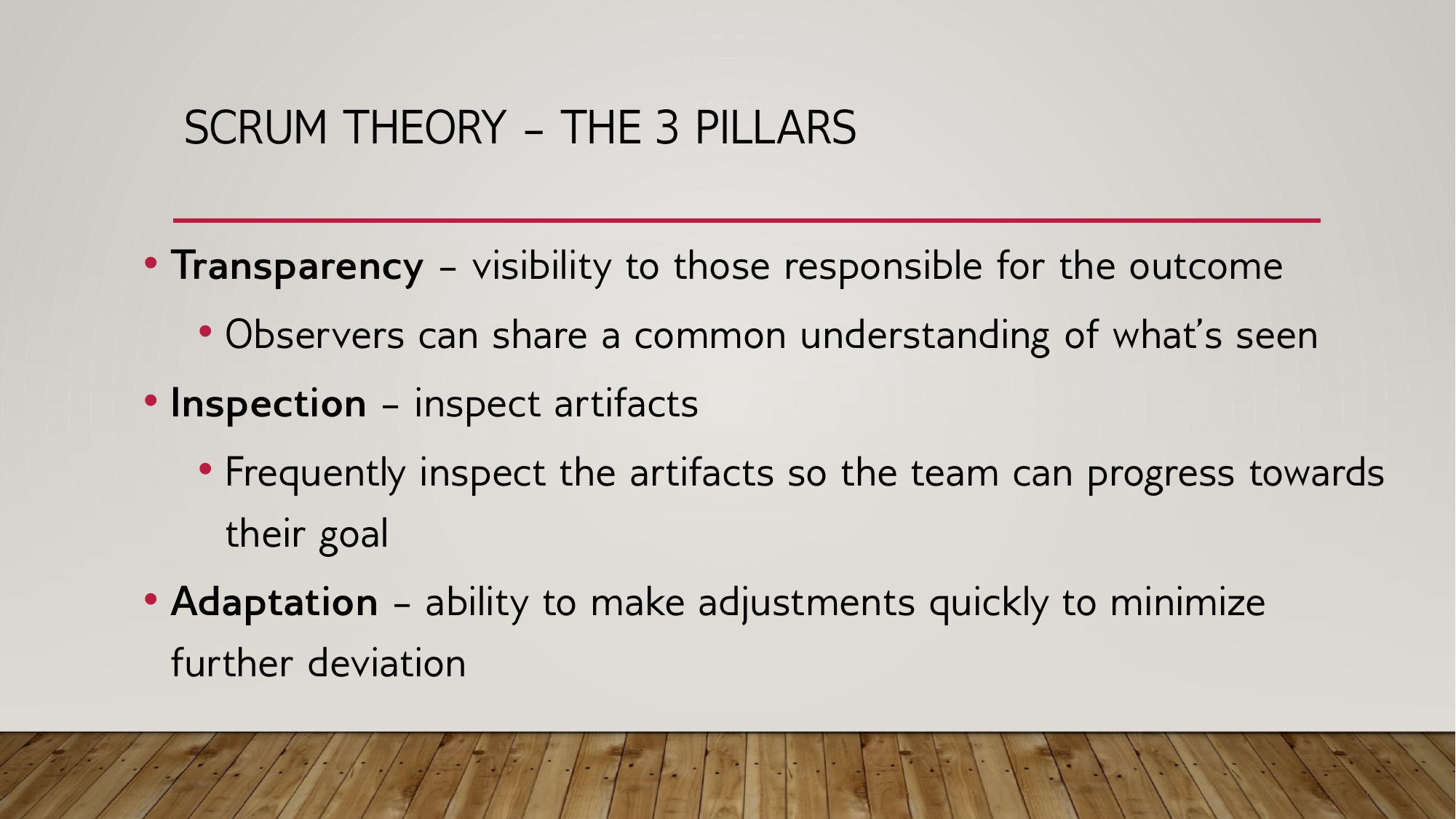

# Scrum theory – The 3 Pillars
Transparency – visibility to those responsible for the outcome
Observers can share a common understanding of what’s seen
Inspection – inspect artifacts
Frequently inspect the artifacts so the team can progress towards their goal
Adaptation – ability to make adjustments quickly to minimize further deviation